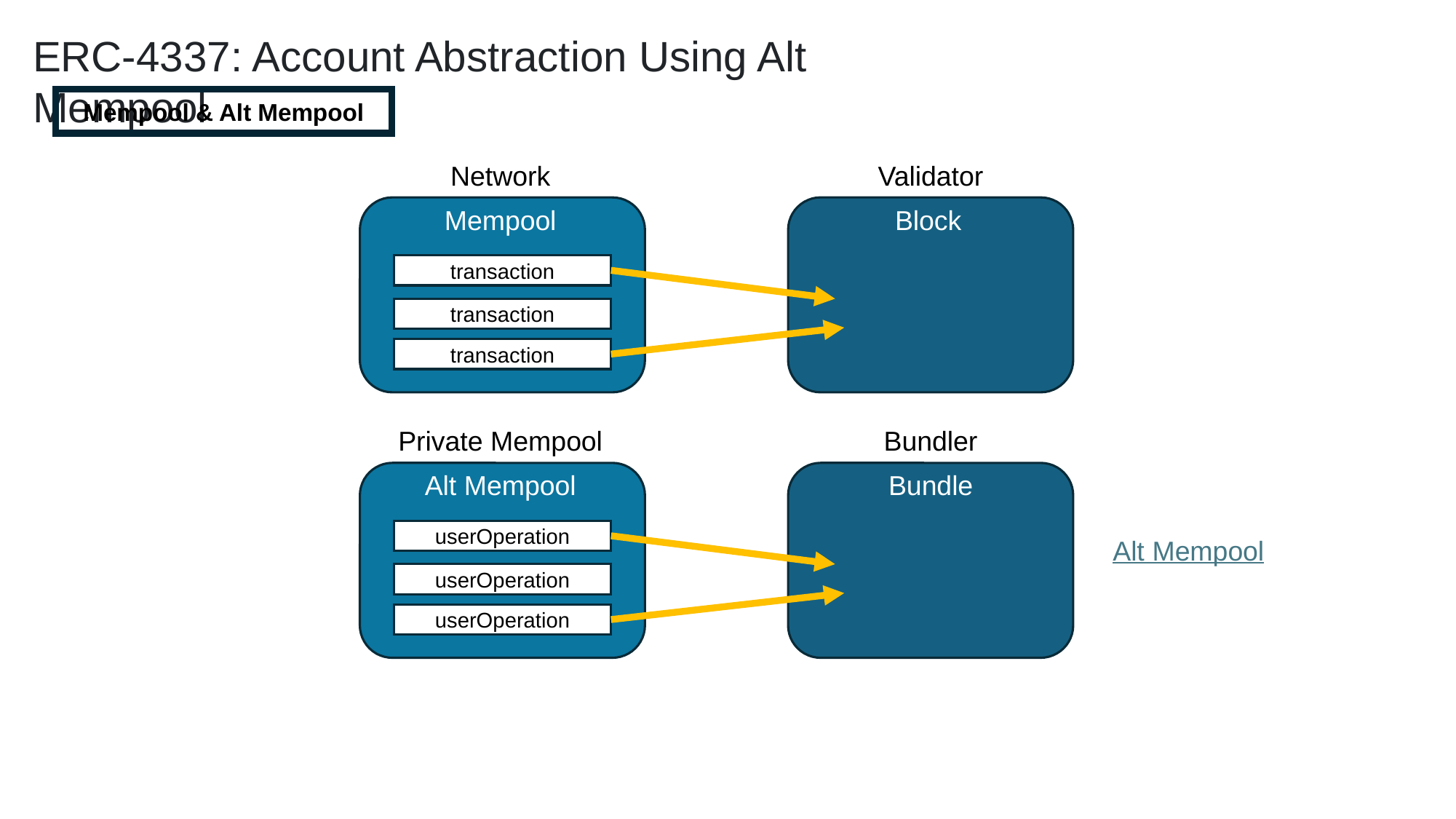

ERC-4337: Account Abstraction Using Alt Mempool
Mempool & Alt Mempool
Network
Validator
Block

Mempool
transaction
transaction
transaction
Private Mempool
Bundler
Alt Mempool
Bundle

userOperation
Alt Mempool
userOperation
userOperation